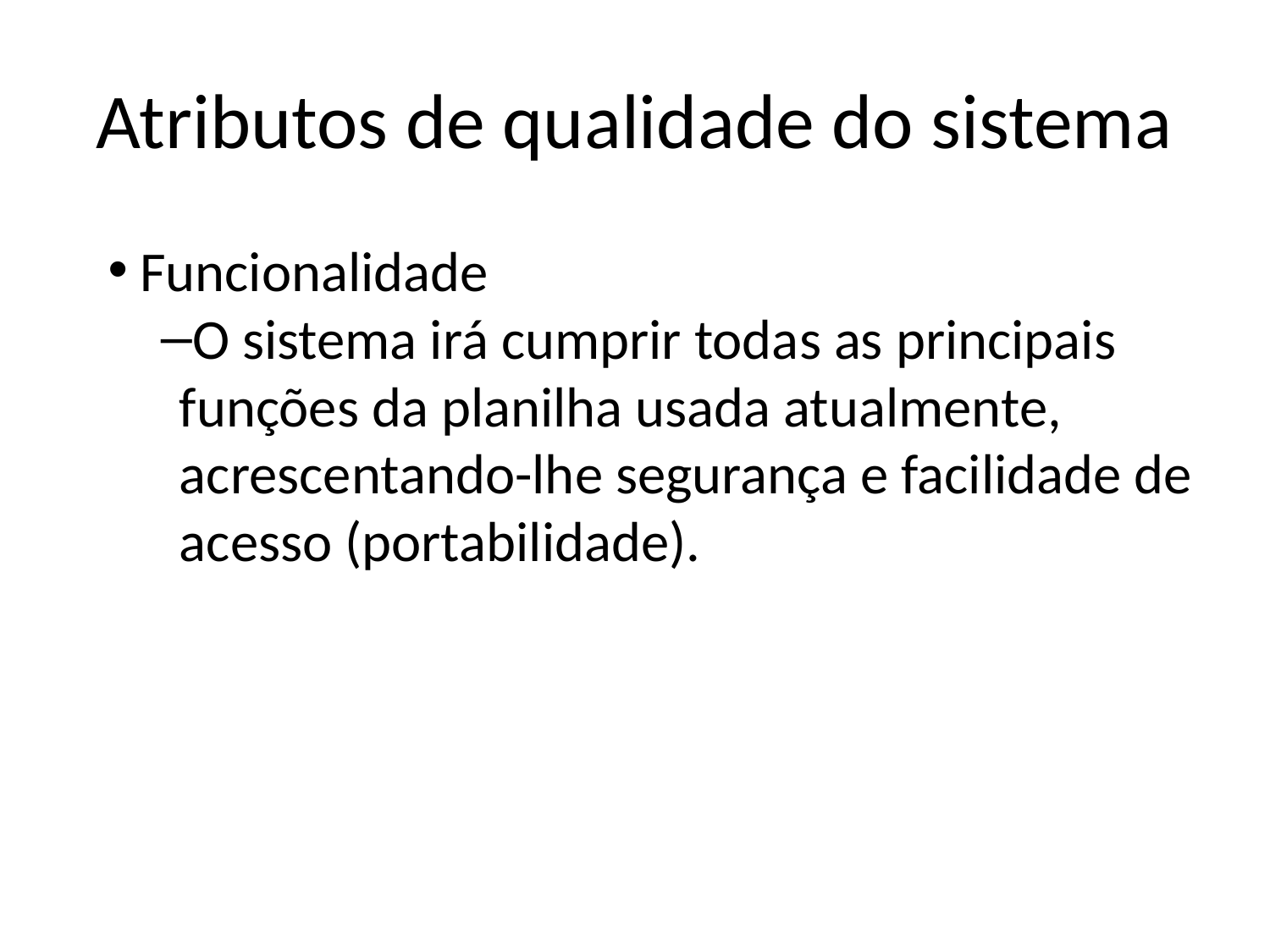

# Atributos de qualidade do sistema
Funcionalidade
O sistema irá cumprir todas as principais funções da planilha usada atualmente, acrescentando-lhe segurança e facilidade de acesso (portabilidade).